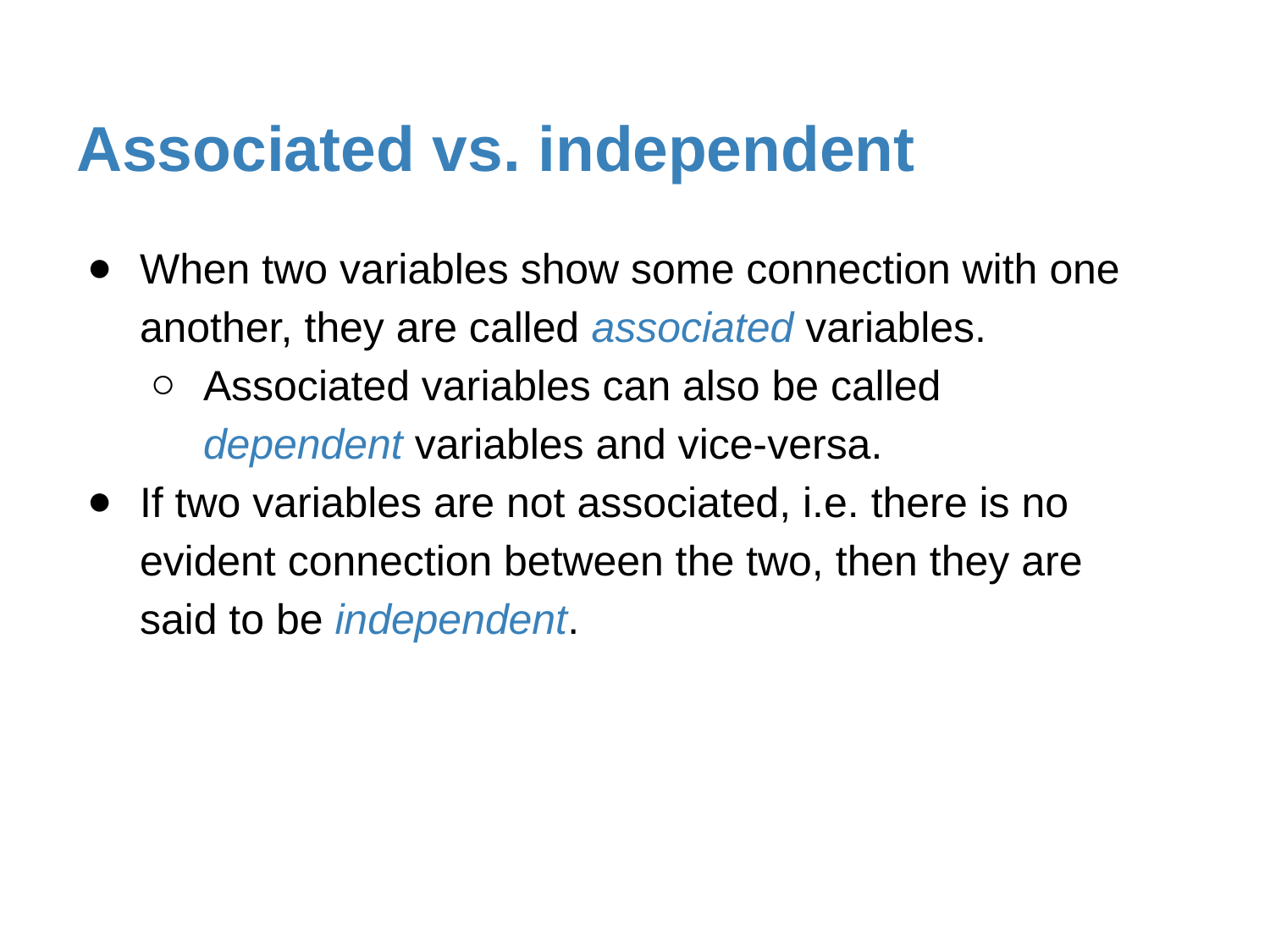

# Associated vs. independent
When two variables show some connection with one another, they are called associated variables.
Associated variables can also be called dependent variables and vice-versa.
If two variables are not associated, i.e. there is no evident connection between the two, then they are said to be independent.